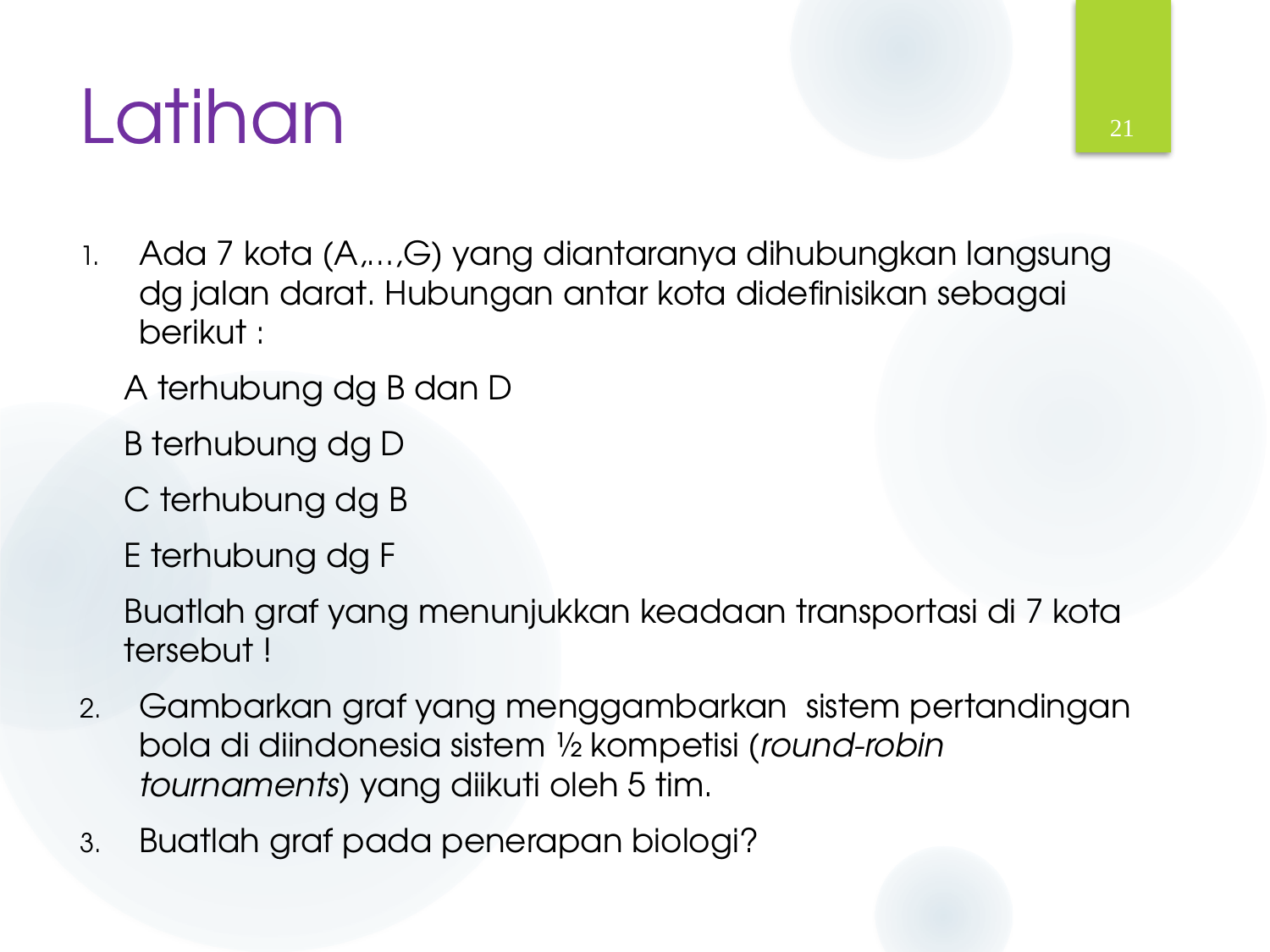

21
# Latihan
Ada 7 kota (A,…,G) yang diantaranya dihubungkan langsung dg jalan darat. Hubungan antar kota didefinisikan sebagai berikut :
		A terhubung dg B dan D
		B terhubung dg D
		C terhubung dg B
		E terhubung dg F
	Buatlah graf yang menunjukkan keadaan transportasi di 7 kota tersebut !
Gambarkan graf yang menggambarkan  sistem pertandingan bola di diindonesia sistem ½ kompetisi (round-robin tournaments) yang diikuti oleh 5 tim.
Buatlah graf pada penerapan biologi?